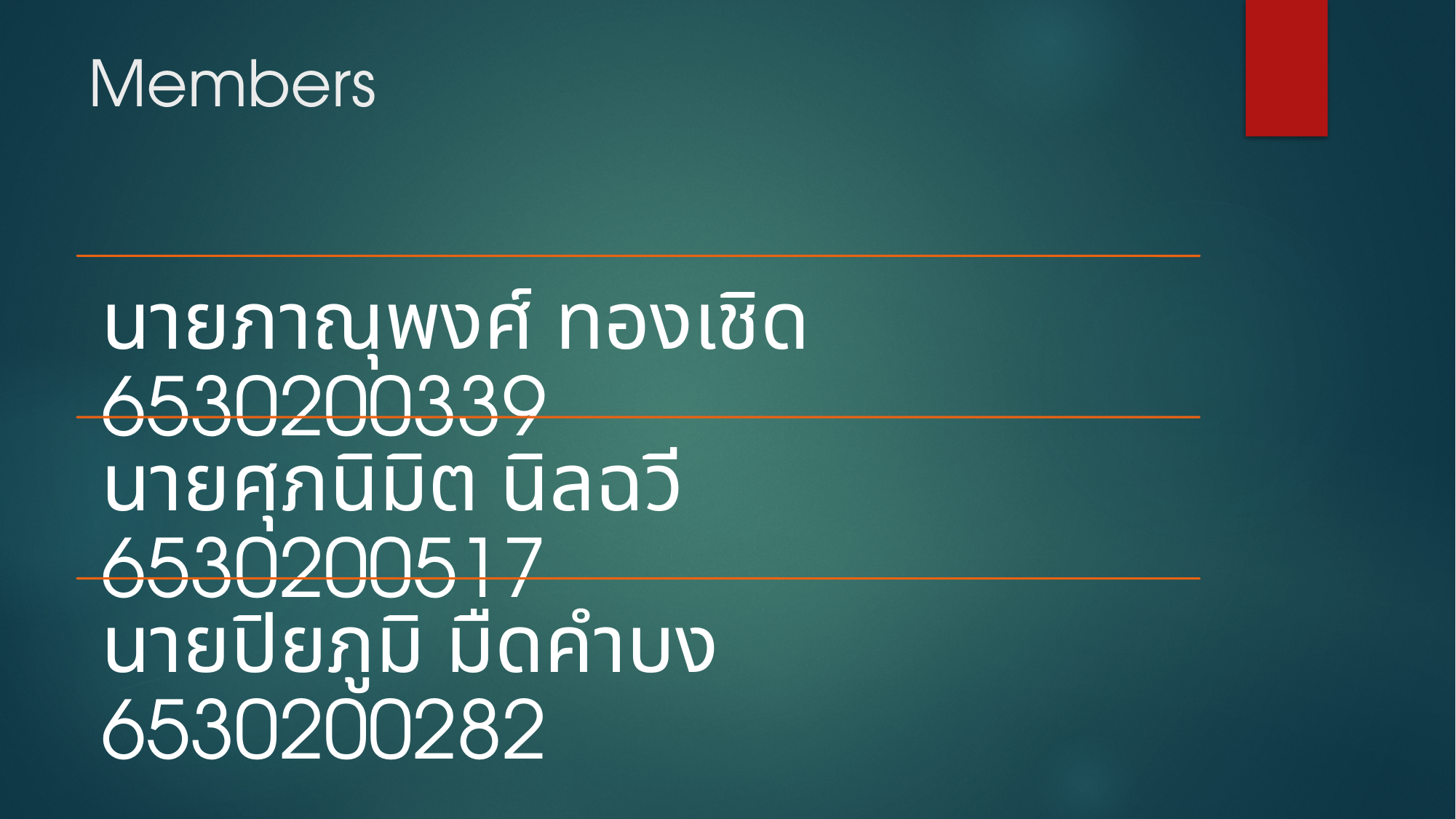

# Members
นายภาณุพงศ์ ทองเชิด	6530200339
นายศุภนิมิต นิลฉวี	6530200517
นายปิยภูมิ มืดคำบง	6530200282